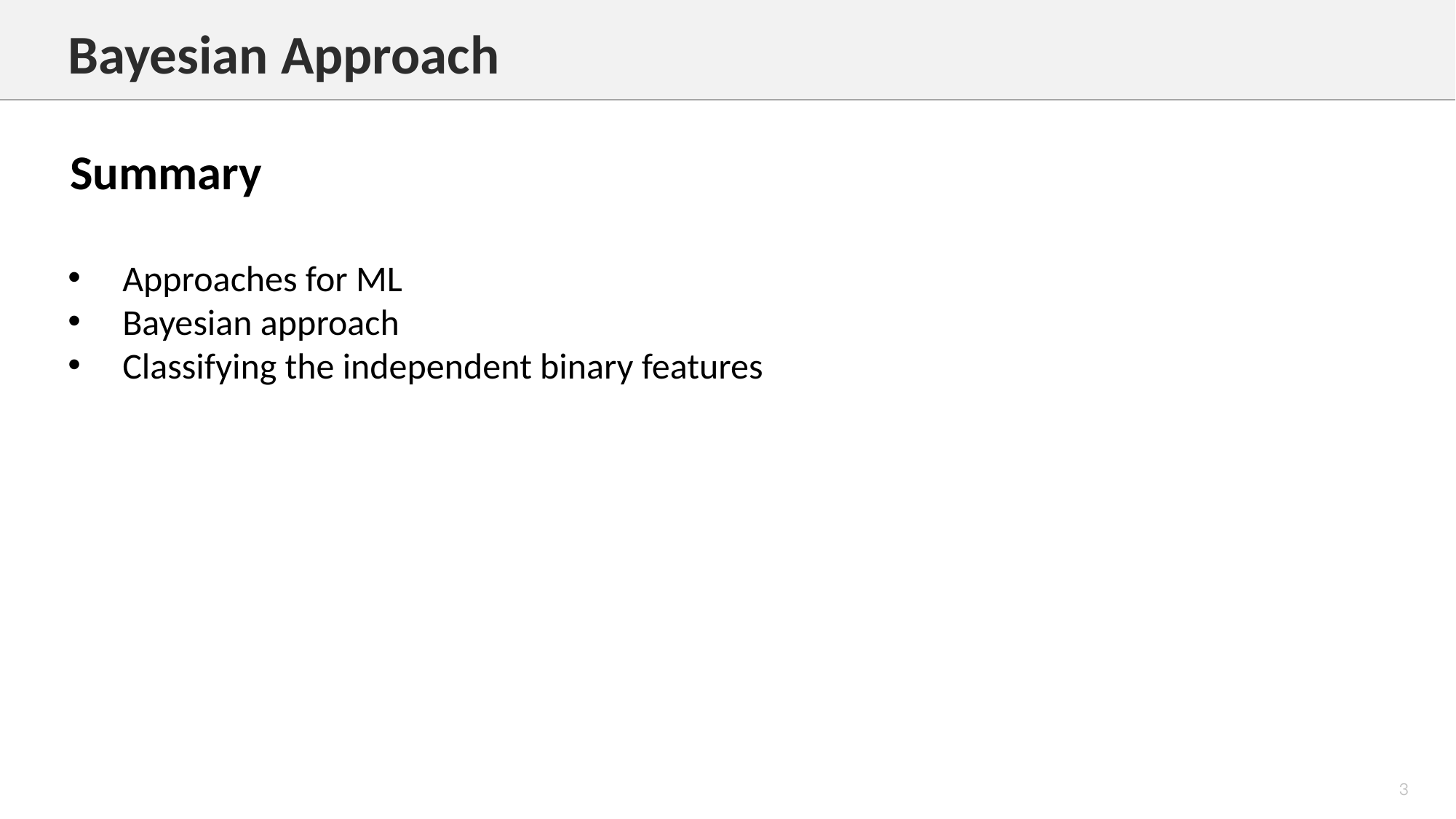

Bayesian Approach
Summary
Approaches for ML
Bayesian approach
Classifying the independent binary features